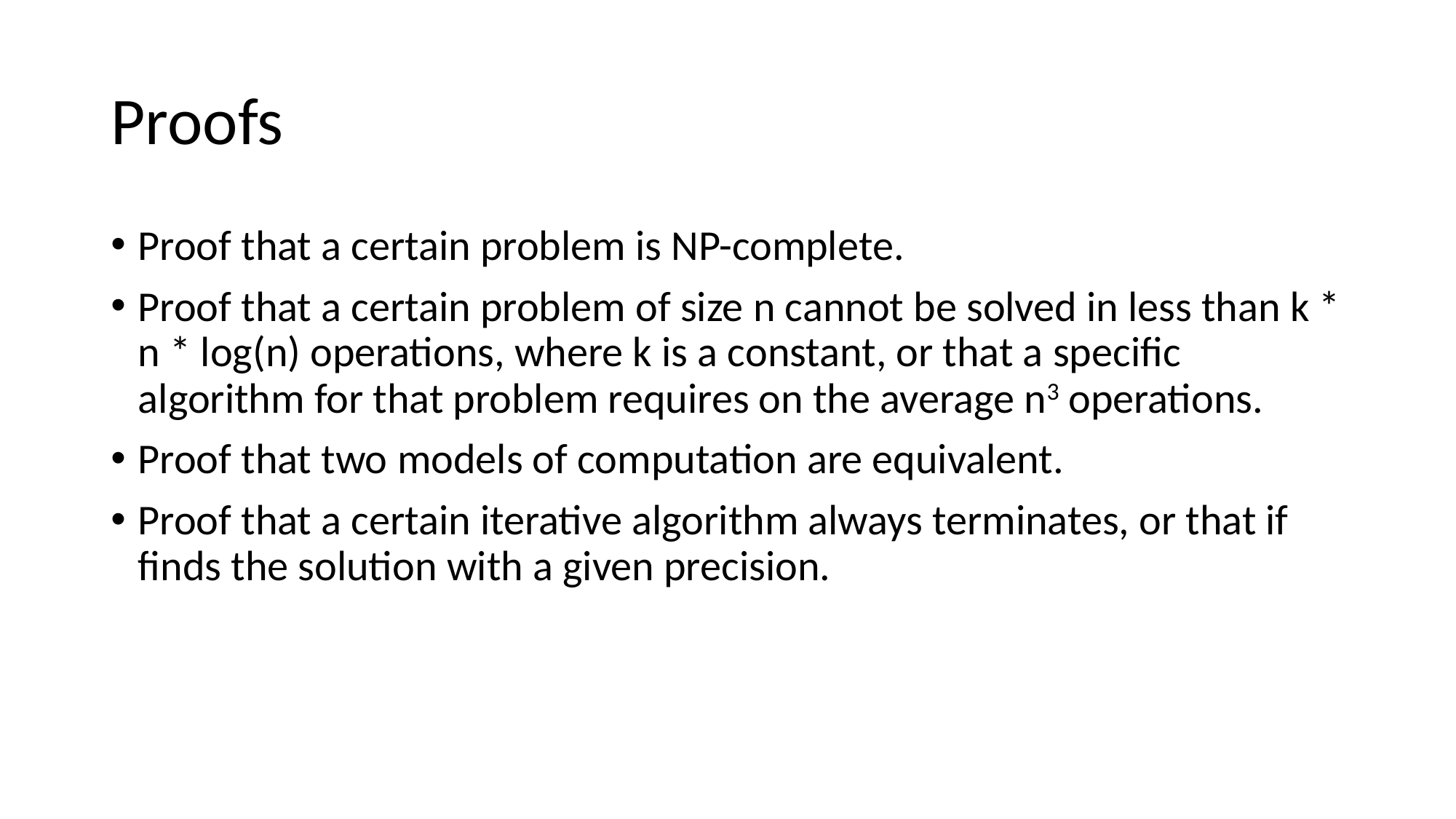

# Proofs
Proof that a certain problem is NP-complete.
Proof that a certain problem of size n cannot be solved in less than k * n * log(n) operations, where k is a constant, or that a specific algorithm for that problem requires on the average n3 operations.
Proof that two models of computation are equivalent.
Proof that a certain iterative algorithm always terminates, or that if finds the solution with a given precision.